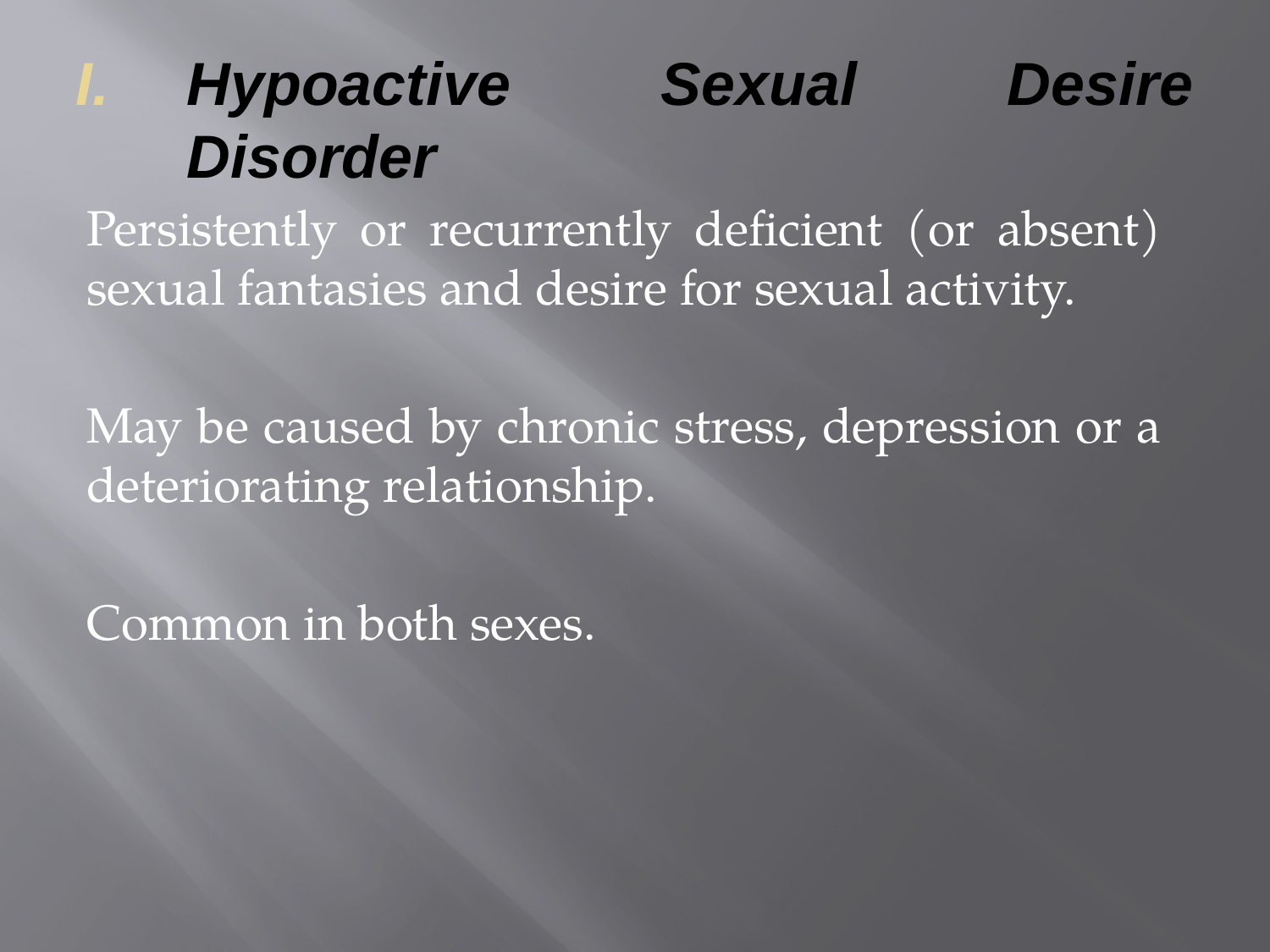

# Hypoactive Sexual Desire Disorder
Persistently or recurrently deficient (or absent) sexual fantasies and desire for sexual activity.

May be caused by chronic stress, depression or a deteriorating relationship.

Common in both sexes.